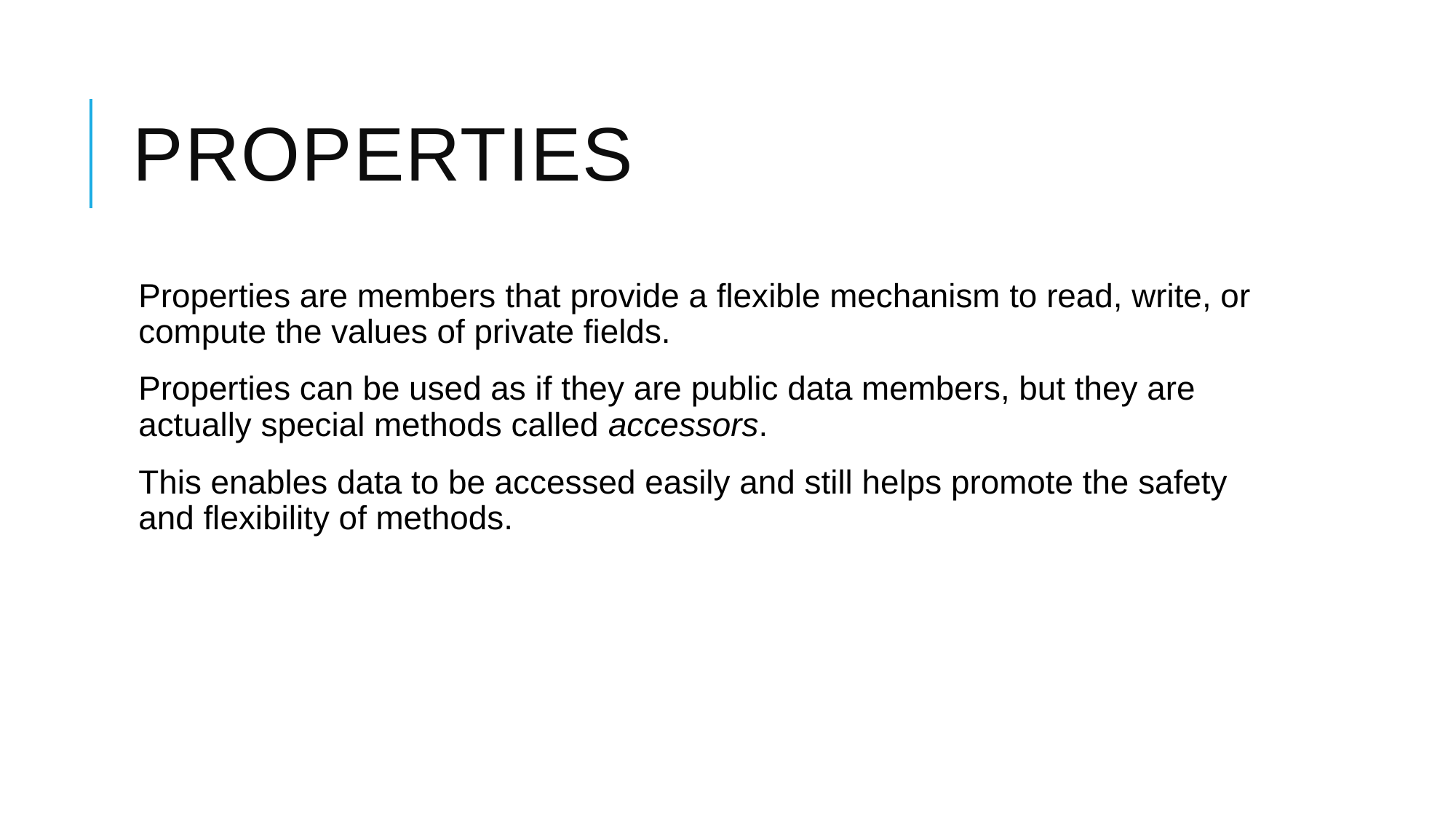

# Properties
Properties are members that provide a flexible mechanism to read, write, or compute the values of private fields.
Properties can be used as if they are public data members, but they are actually special methods called accessors.
This enables data to be accessed easily and still helps promote the safety and flexibility of methods.